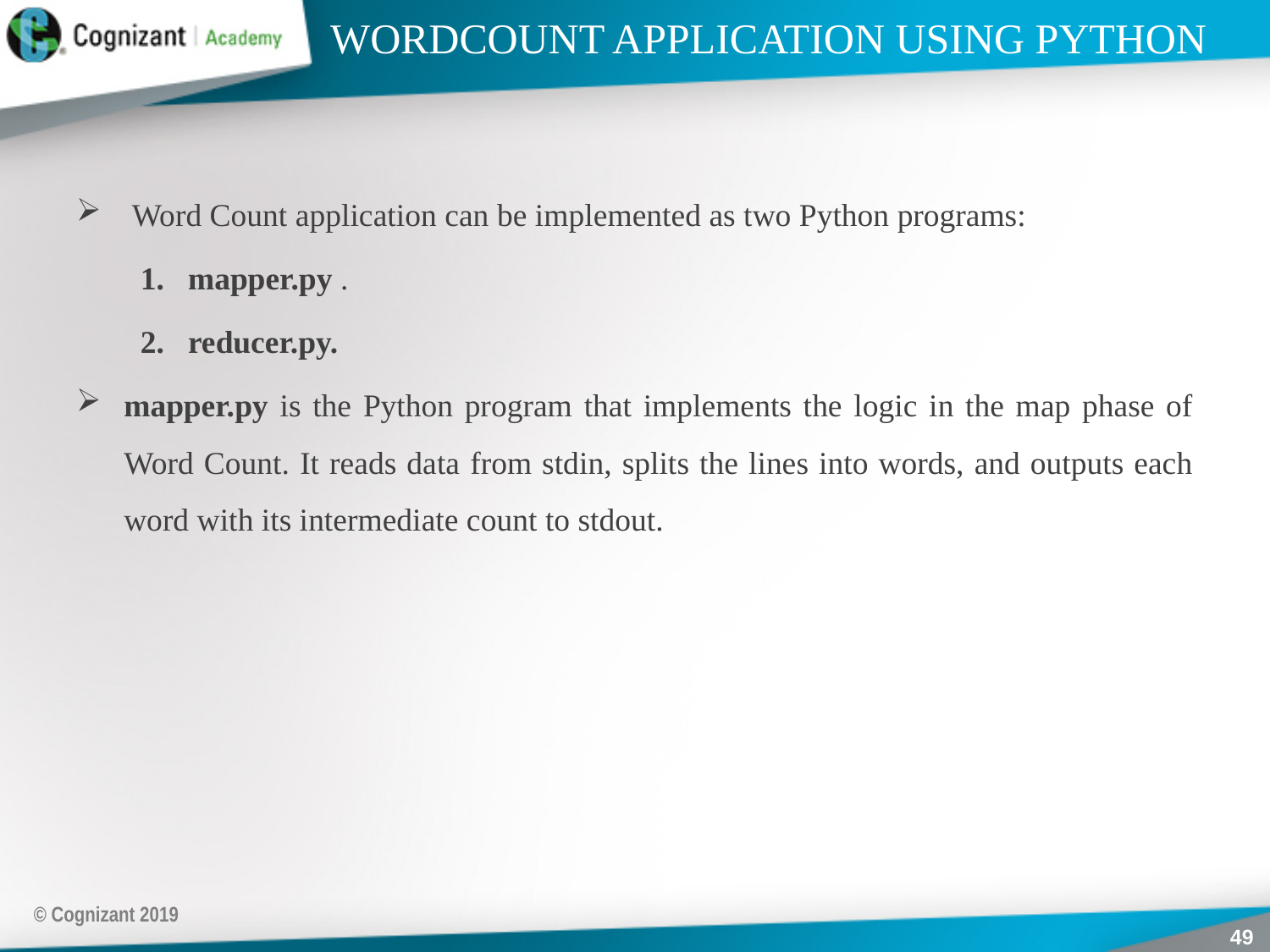

# WORDCOUNT APPLICATION USING PYTHON
 Word Count application can be implemented as two Python programs:
mapper.py .
reducer.py.
mapper.py is the Python program that implements the logic in the map phase of Word Count. It reads data from stdin, splits the lines into words, and outputs each word with its intermediate count to stdout.
© Cognizant 2019
49